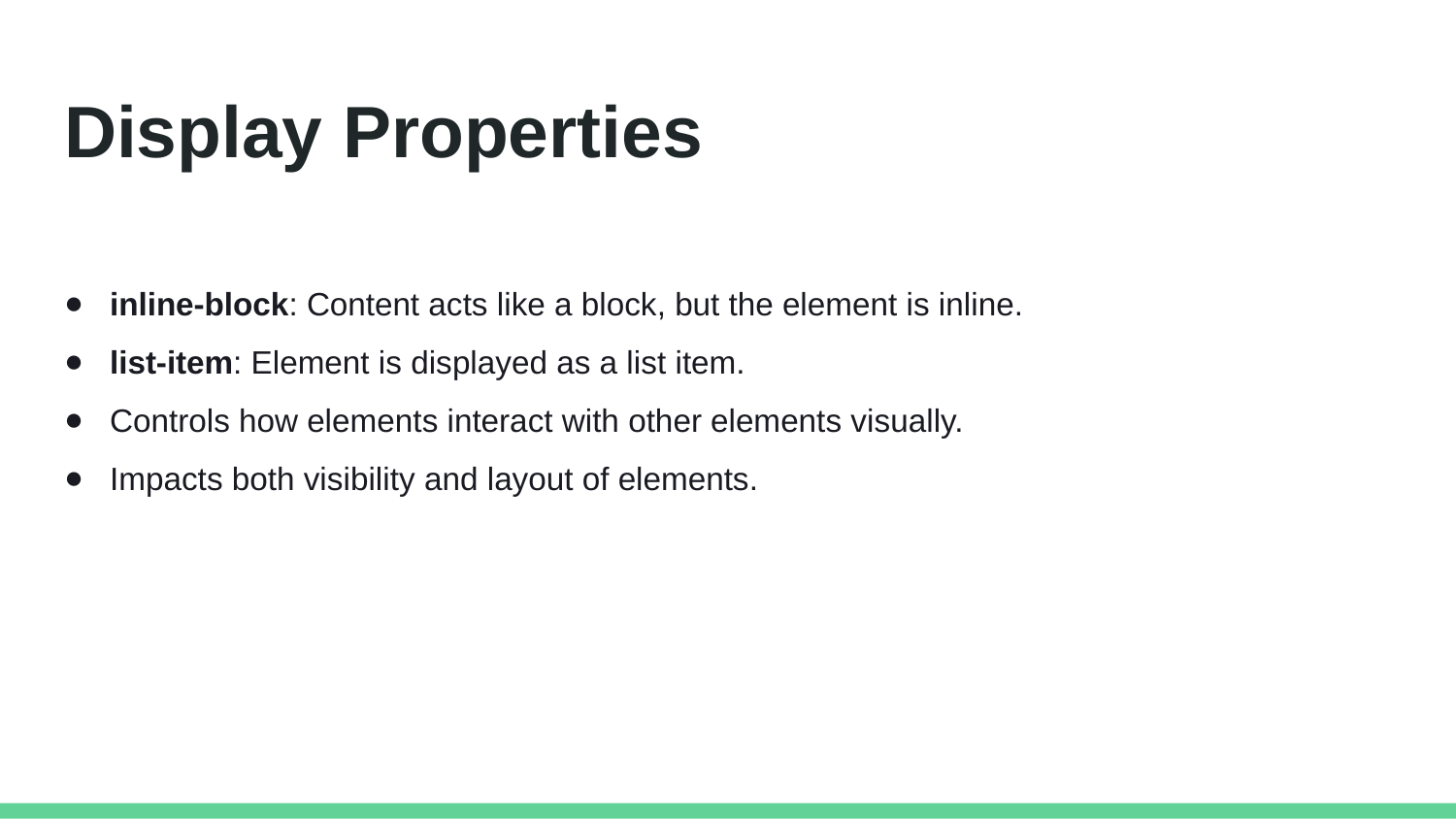

# Display Properties
inline-block: Content acts like a block, but the element is inline.
list-item: Element is displayed as a list item.
Controls how elements interact with other elements visually.
Impacts both visibility and layout of elements.